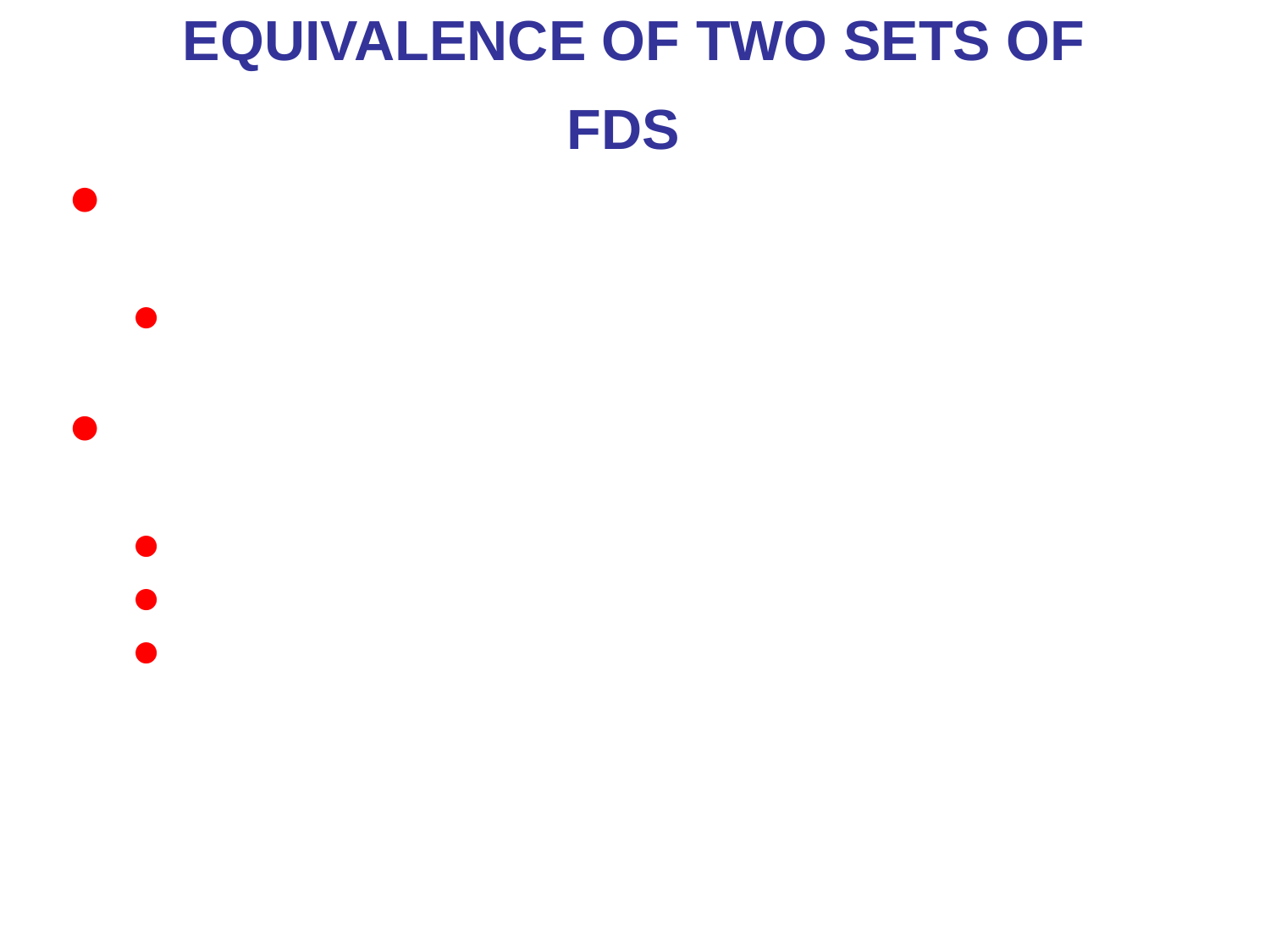

# Equivalence of Two Sets of FDs
F covers E (or E is covered by F), E and F are two sets of FDs,
every dependency in E can be inferred from F (every dependency in E is also in F+, E+ ⊆ F+)
E and F are equivalent if E covers F and F covers E
E+ ⊆ F+ and E+ ⊇ F+
E+ = F+
every FD in E can be inferred from F, and every FD in F can be inferred from E
*